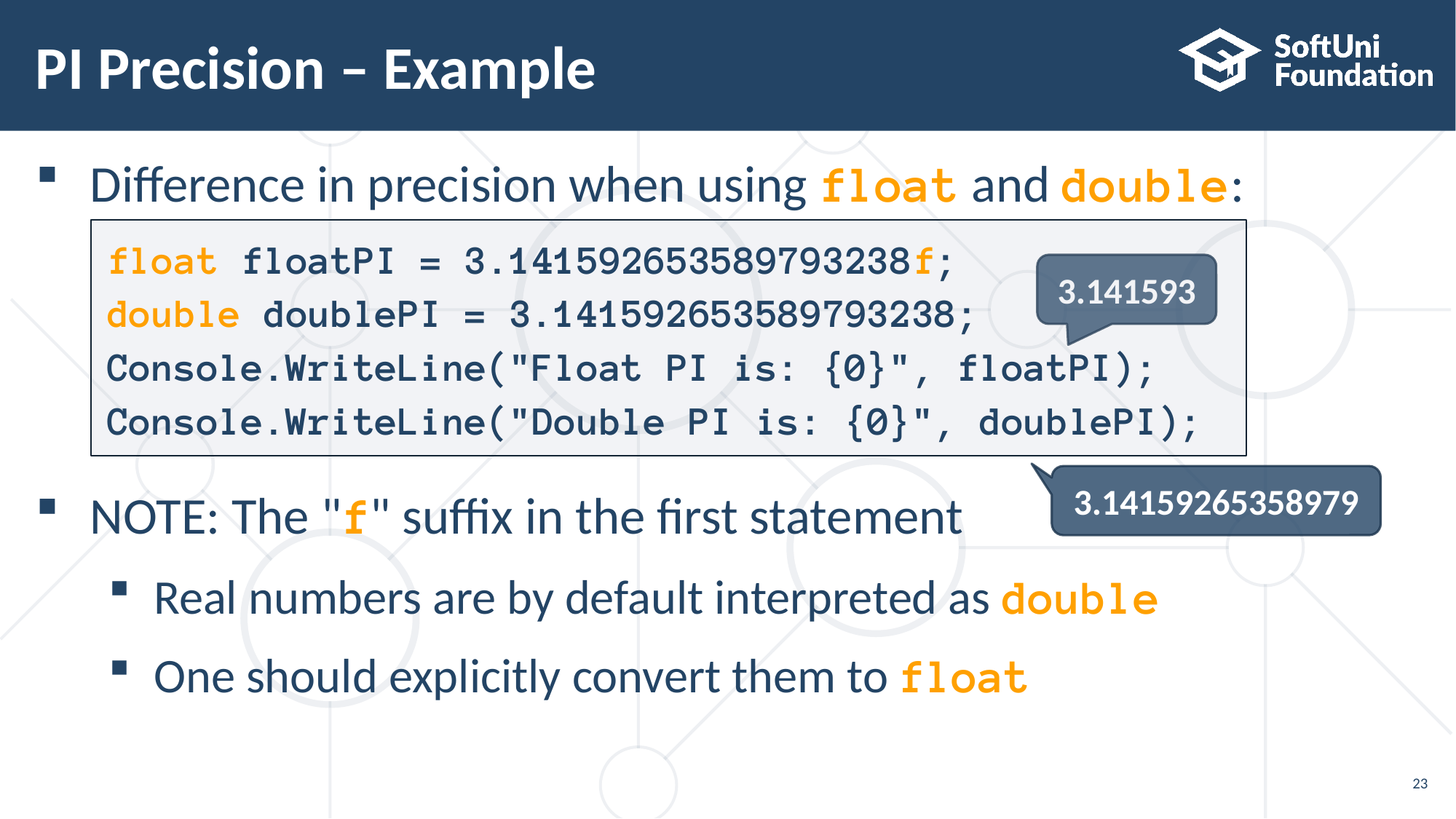

# PI Precision – Example
Difference in precision when using float and double:

NOTE: The "f" suffix in the first statement
Real numbers are by default interpreted as double
One should explicitly convert them to float
float floatPI = 3.141592653589793238f;
double doublePI = 3.141592653589793238;
Console.WriteLine("Float PI is: {0}", floatPI);
Console.WriteLine("Double PI is: {0}", doublePI);
3.141593
3.14159265358979
23